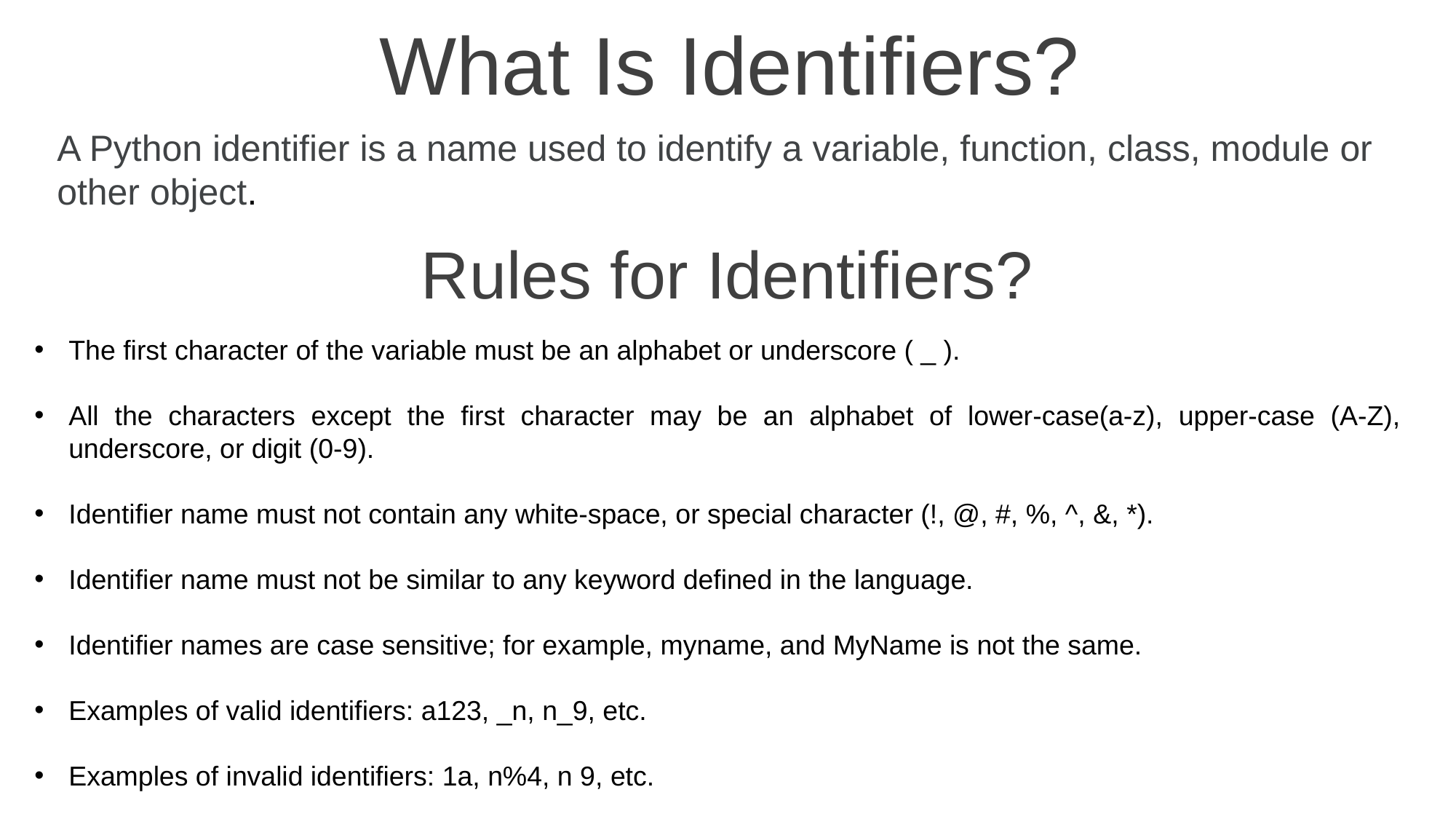

What Is Identifiers?
A Python identifier is a name used to identify a variable, function, class, module or other object.
Rules for Identifiers?
The first character of the variable must be an alphabet or underscore ( _ ).

All the characters except the first character may be an alphabet of lower-case(a-z), upper-case (A-Z), underscore, or digit (0-9).

Identifier name must not contain any white-space, or special character (!, @, #, %, ^, &, *).

Identifier name must not be similar to any keyword defined in the language.

Identifier names are case sensitive; for example, myname, and MyName is not the same.

Examples of valid identifiers: a123, _n, n_9, etc.

Examples of invalid identifiers: 1a, n%4, n 9, etc.